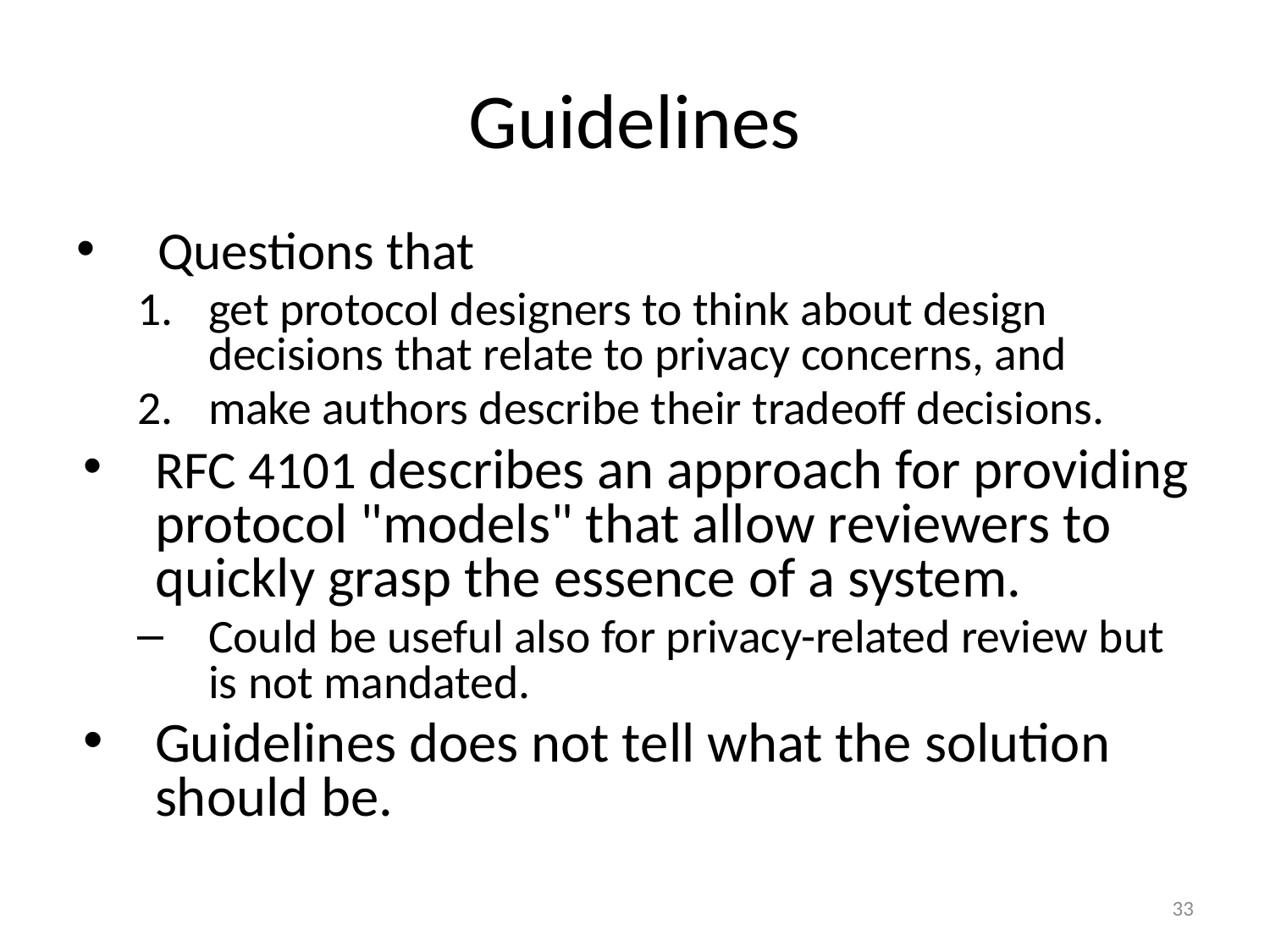

# Guidelines
Questions that
get protocol designers to think about design decisions that relate to privacy concerns, and
make authors describe their tradeoff decisions.
RFC 4101 describes an approach for providing protocol "models" that allow reviewers to quickly grasp the essence of a system.
Could be useful also for privacy-related review but is not mandated.
Guidelines does not tell what the solution should be.

33